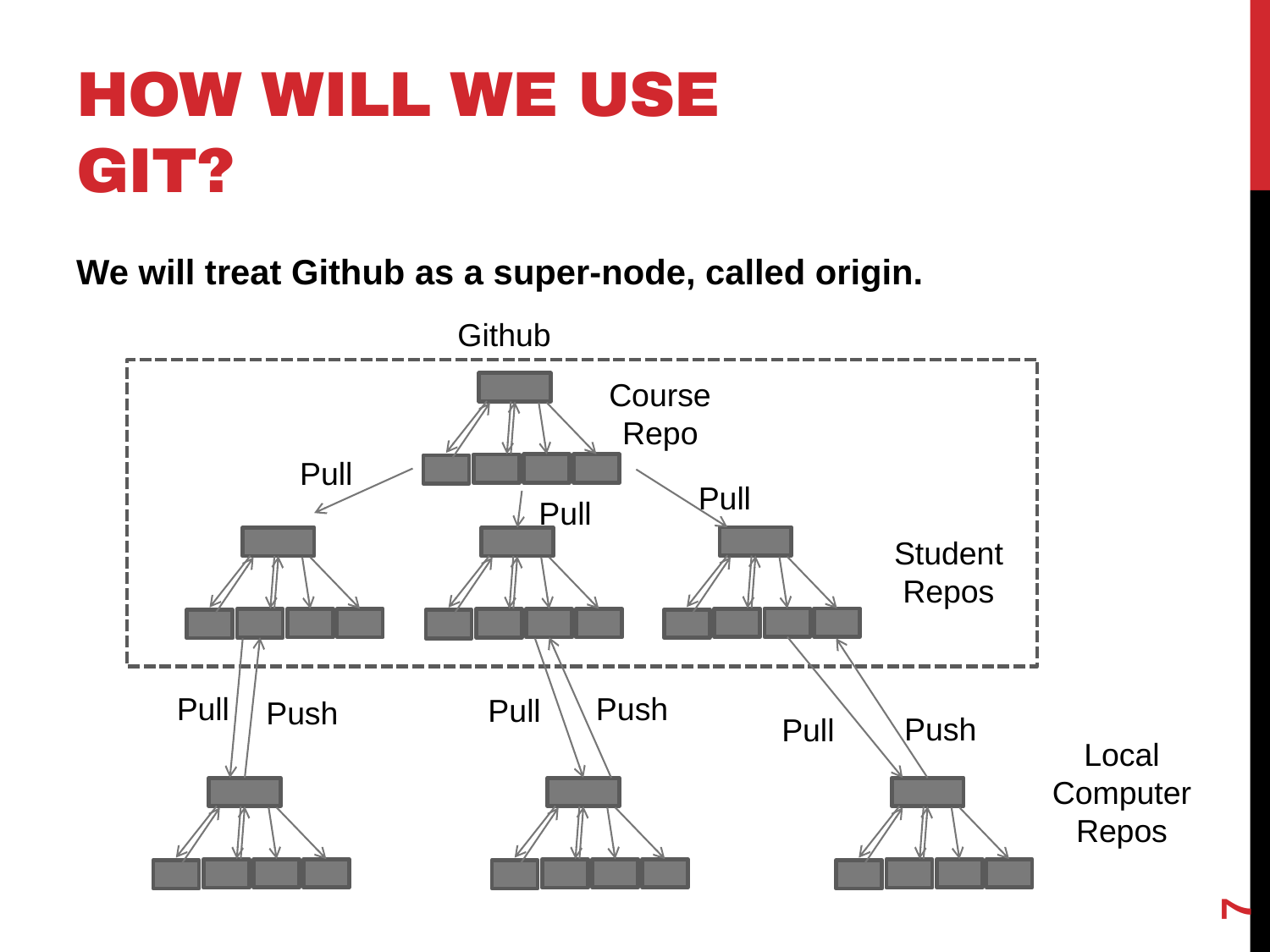

# How will we use git?
We will treat Github as a super-node, called origin.
Github

Course Repo

Pull
Pull
Pull

Student Repos

Pull
Push
Pull
Push
Push
Pull
Local Computer Repos

7